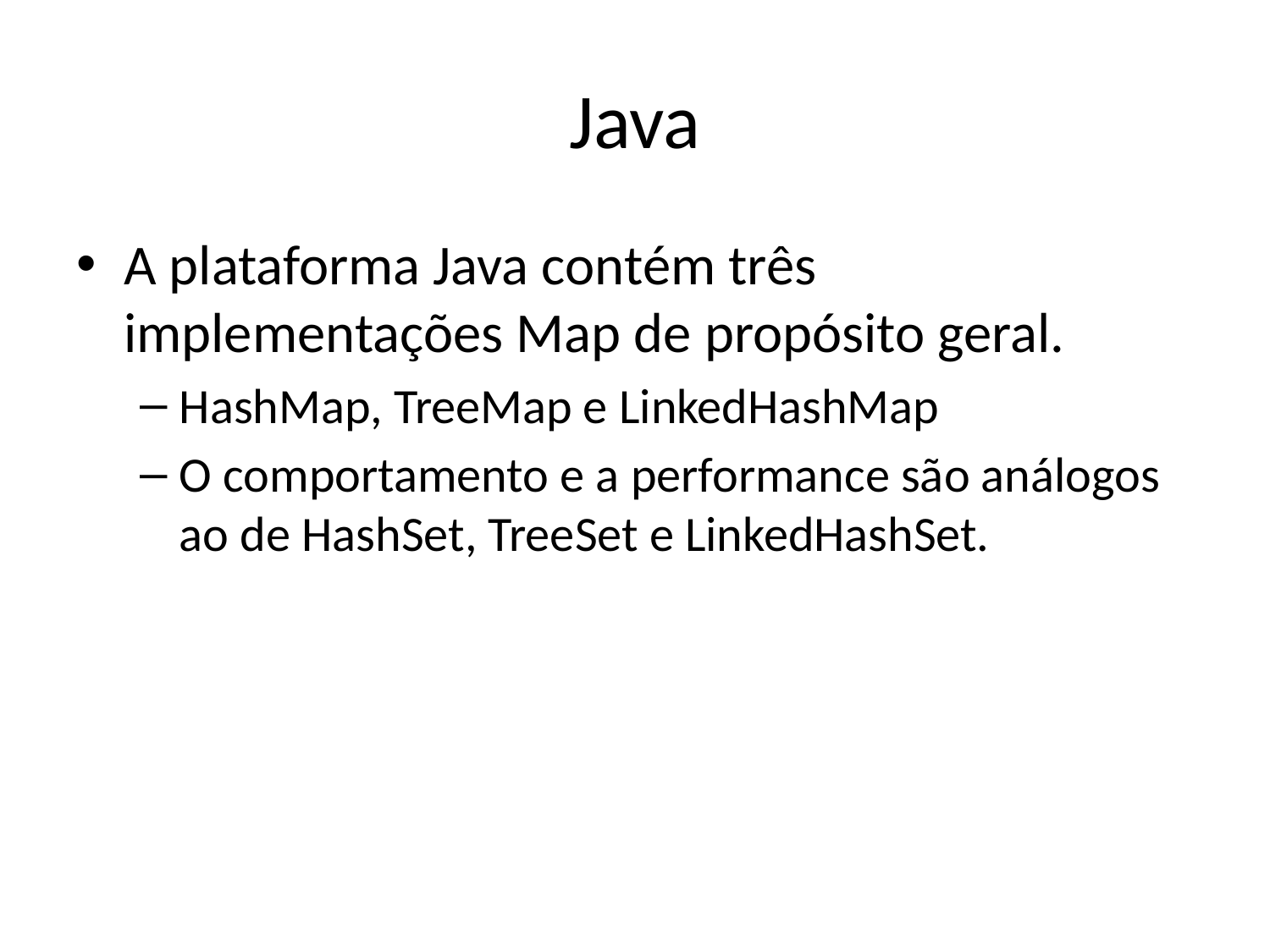

# Java
A plataforma Java contém três implementações Map de propósito geral.
HashMap, TreeMap e LinkedHashMap
O comportamento e a performance são análogos ao de HashSet, TreeSet e LinkedHashSet.